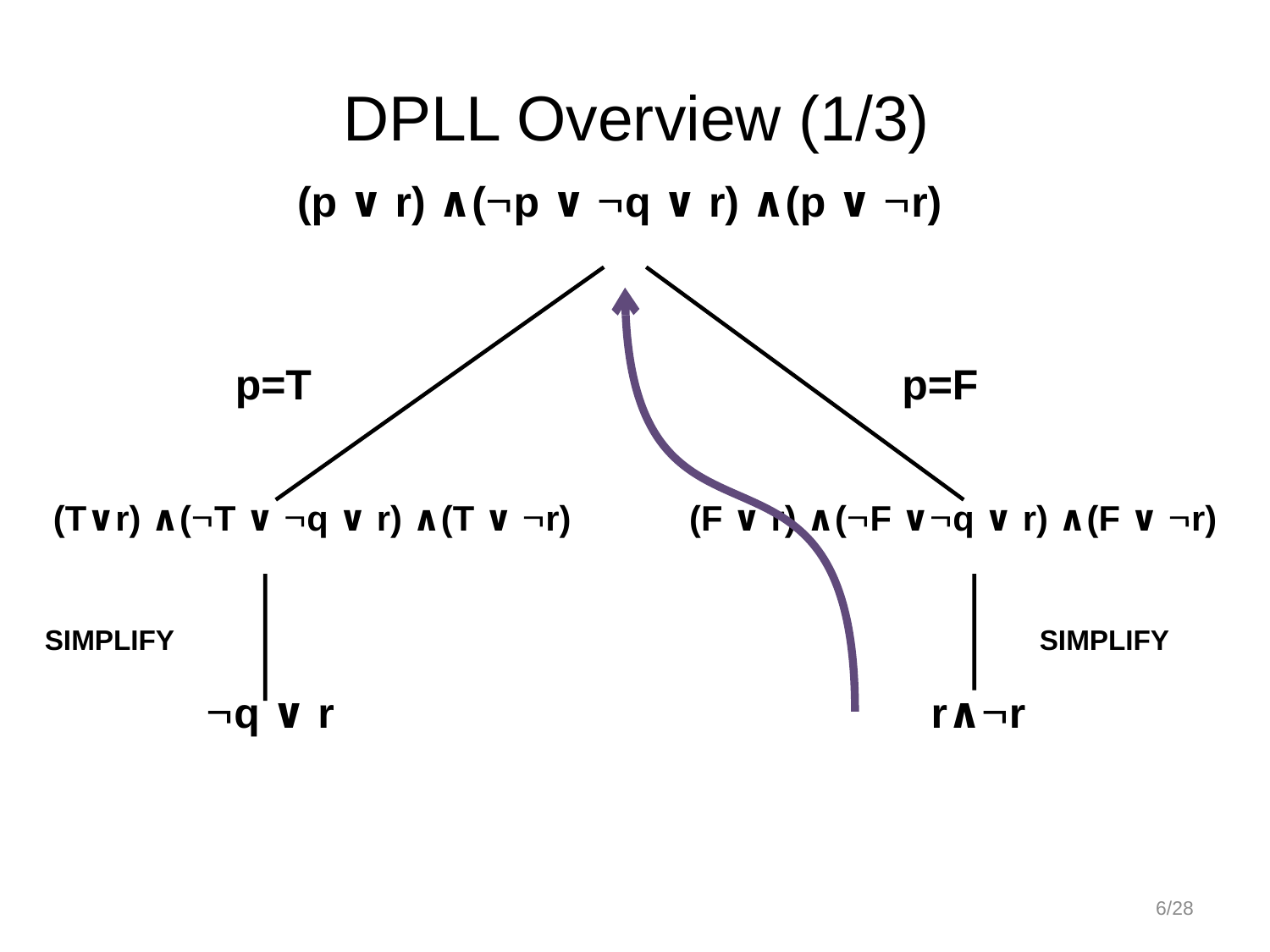

# DPLL Overview (1/3)
(p ∨ r) ∧(¬p ∨ ¬q ∨ r) ∧(p ∨ ¬r)

p=T
p=F
(T∨r) ∧(¬T ∨ ¬q ∨ r) ∧(T ∨ ¬r)
(F ∨ r) ∧(¬F ∨¬q ∨ r) ∧(F ∨ ¬r)

SIMPLIFY
SIMPLIFY
¬q ∨ r
r∧¬r

6/28